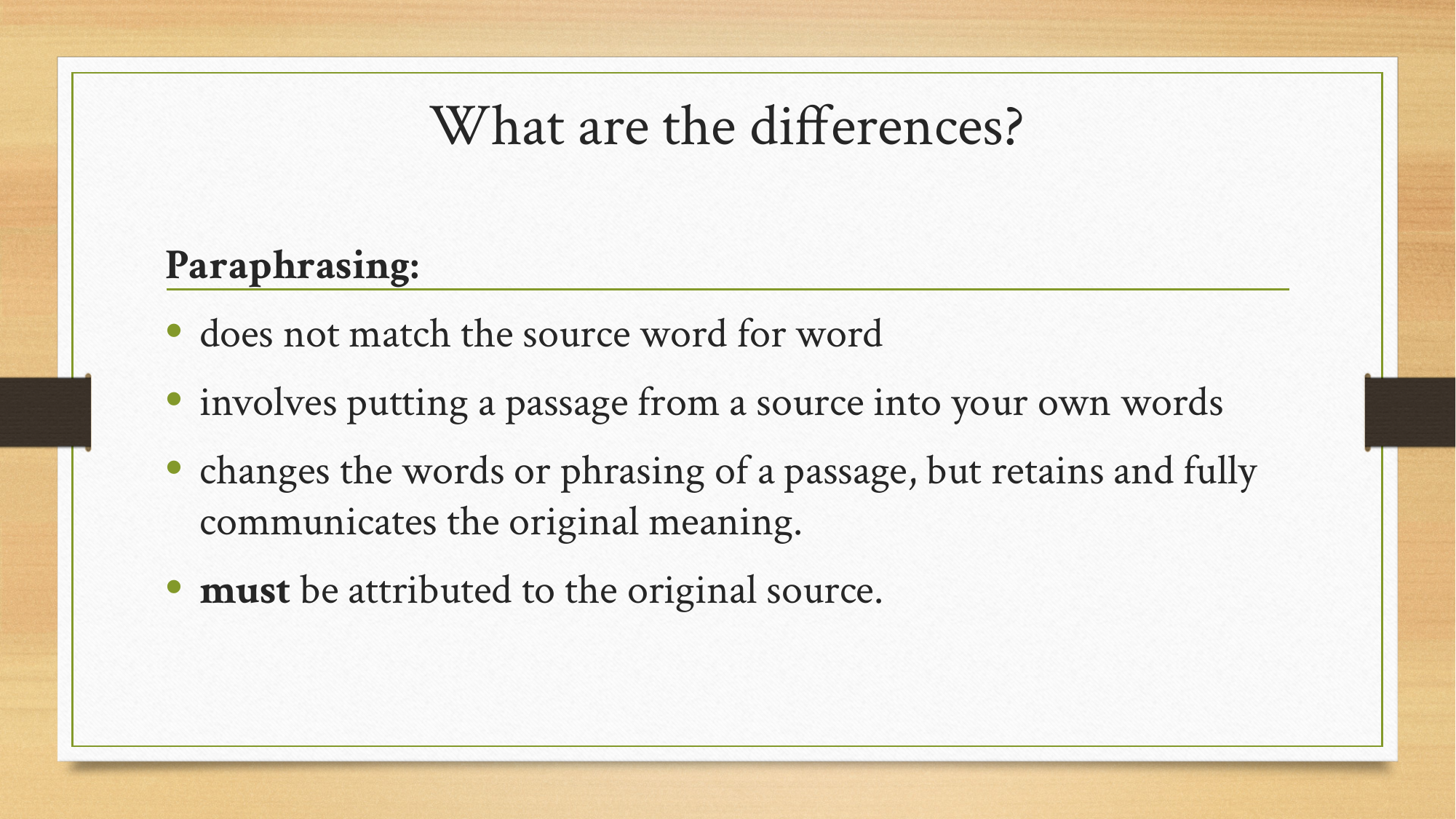

# What are the differences?

Paraphrasing:
does not match the source word for word
involves putting a passage from a source into your own words
changes the words or phrasing of a passage, but retains and fully communicates the original meaning.
must be attributed to the original source.